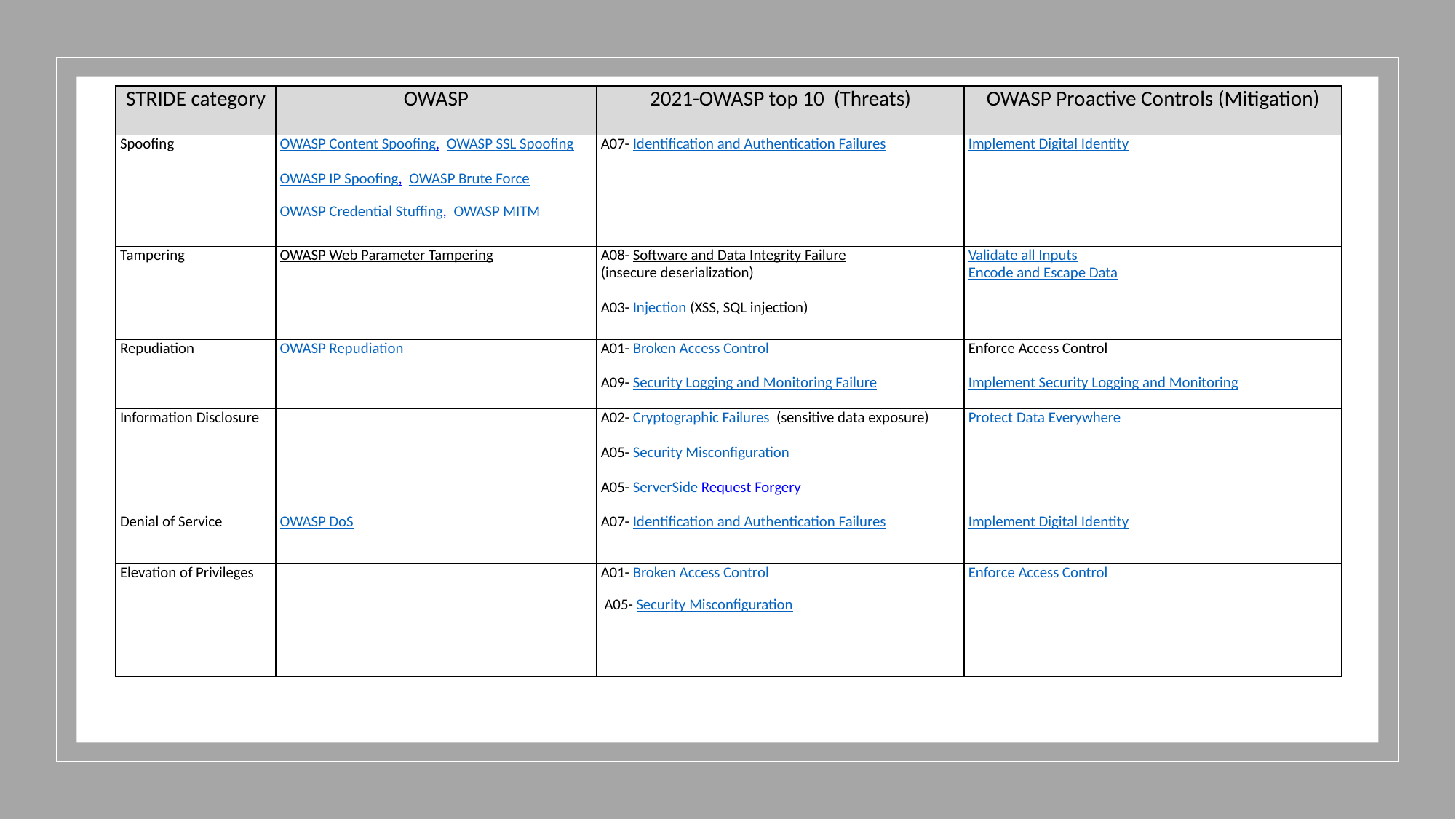

| STRIDE category | OWASP | 2021-OWASP top 10 (Threats) | OWASP Proactive Controls (Mitigation) |
| --- | --- | --- | --- |
| Spoofing | OWASP Content Spoofing, OWASP SSL Spoofing OWASP IP Spoofing, OWASP Brute Force OWASP Credential Stuffing, OWASP MITM | A07- Identification and Authentication Failures | Implement Digital Identity |
| Tampering | OWASP Web Parameter Tampering | A08- Software and Data Integrity Failure (insecure deserialization) A03- Injection (XSS, SQL injection) | Validate all Inputs Encode and Escape Data |
| Repudiation | OWASP Repudiation | A01- Broken Access Control A09- Security Logging and Monitoring Failure | Enforce Access Control Implement Security Logging and Monitoring |
| Information Disclosure |  | A02- Cryptographic Failures (sensitive data exposure) A05- Security Misconfiguration A05- ServerSide Request Forgery | Protect Data Everywhere |
| Denial of Service | OWASP DoS | A07- Identification and Authentication Failures | Implement Digital Identity |
| Elevation of Privileges |  | A01- Broken Access Control  A05- Security Misconfiguration | Enforce Access Control |